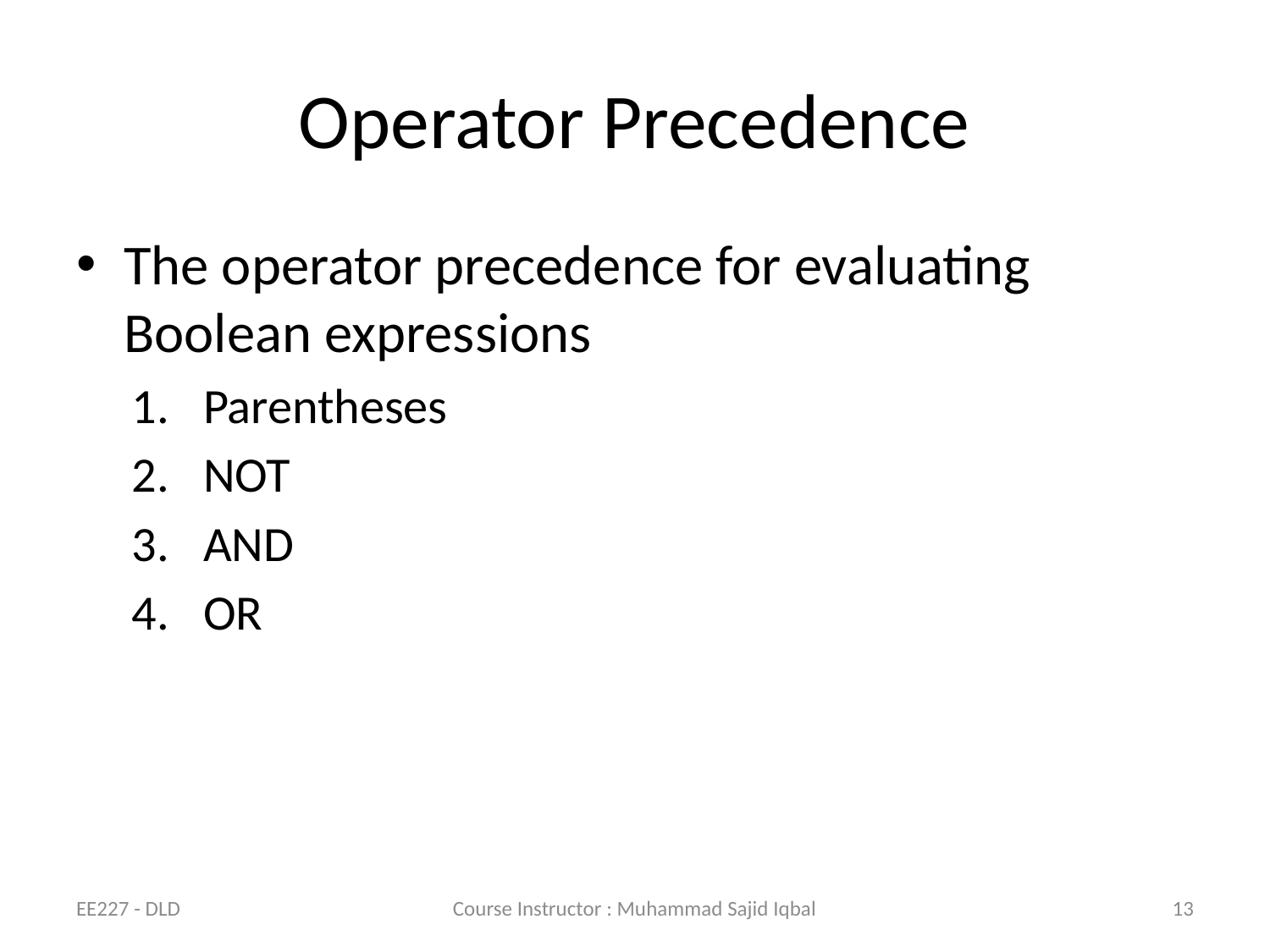

# Operator Precedence
The operator precedence for evaluating Boolean expressions
Parentheses
NOT
AND
OR
EE227 - DLD
Course Instructor : Muhammad Sajid Iqbal
13